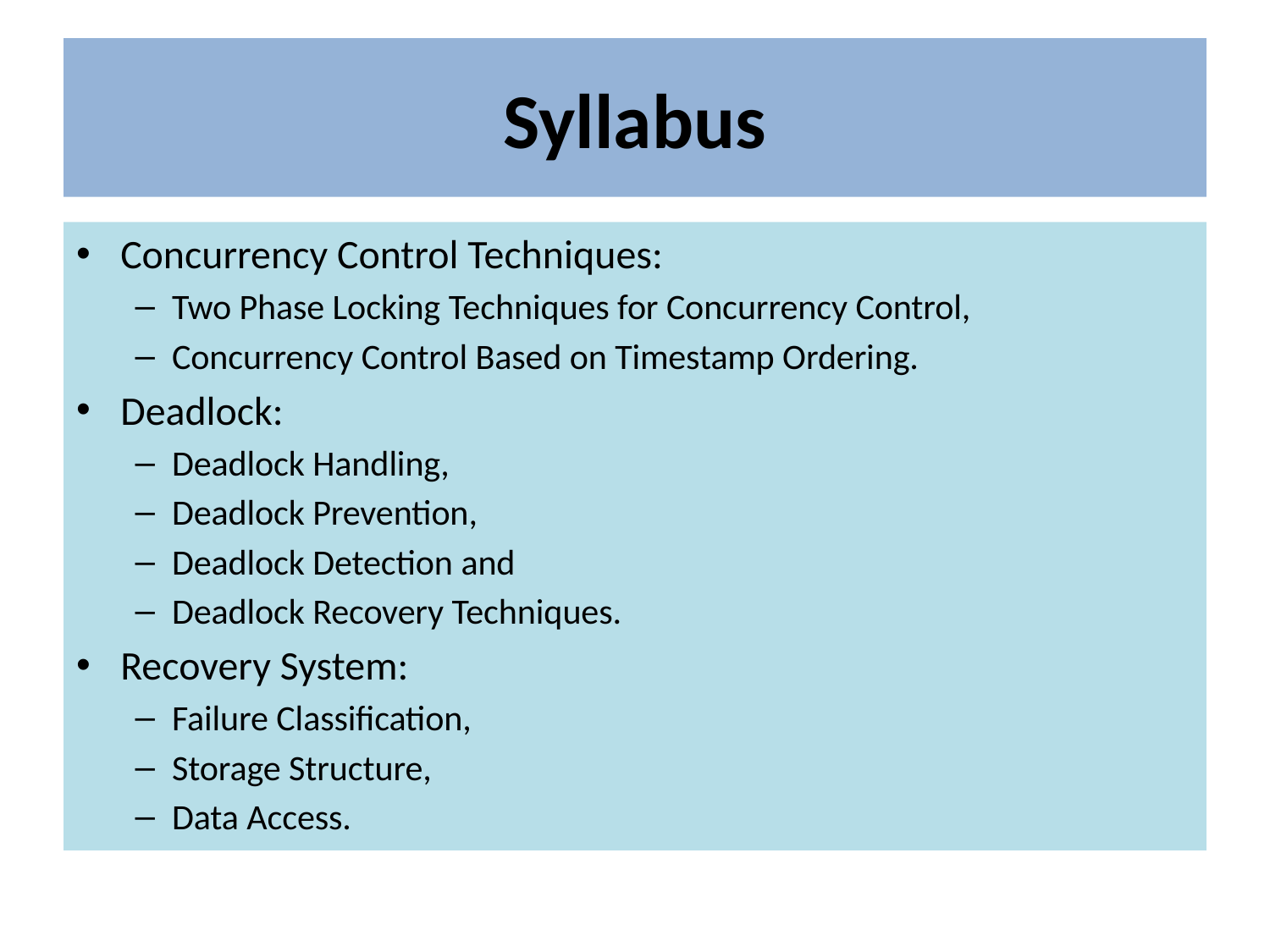

# Syllabus
Concurrency Control Techniques:
Two Phase Locking Techniques for Concurrency Control,
Concurrency Control Based on Timestamp Ordering.
Deadlock:
Deadlock Handling,
Deadlock Prevention,
Deadlock Detection and
Deadlock Recovery Techniques.
Recovery System:
Failure Classification,
Storage Structure,
Data Access.